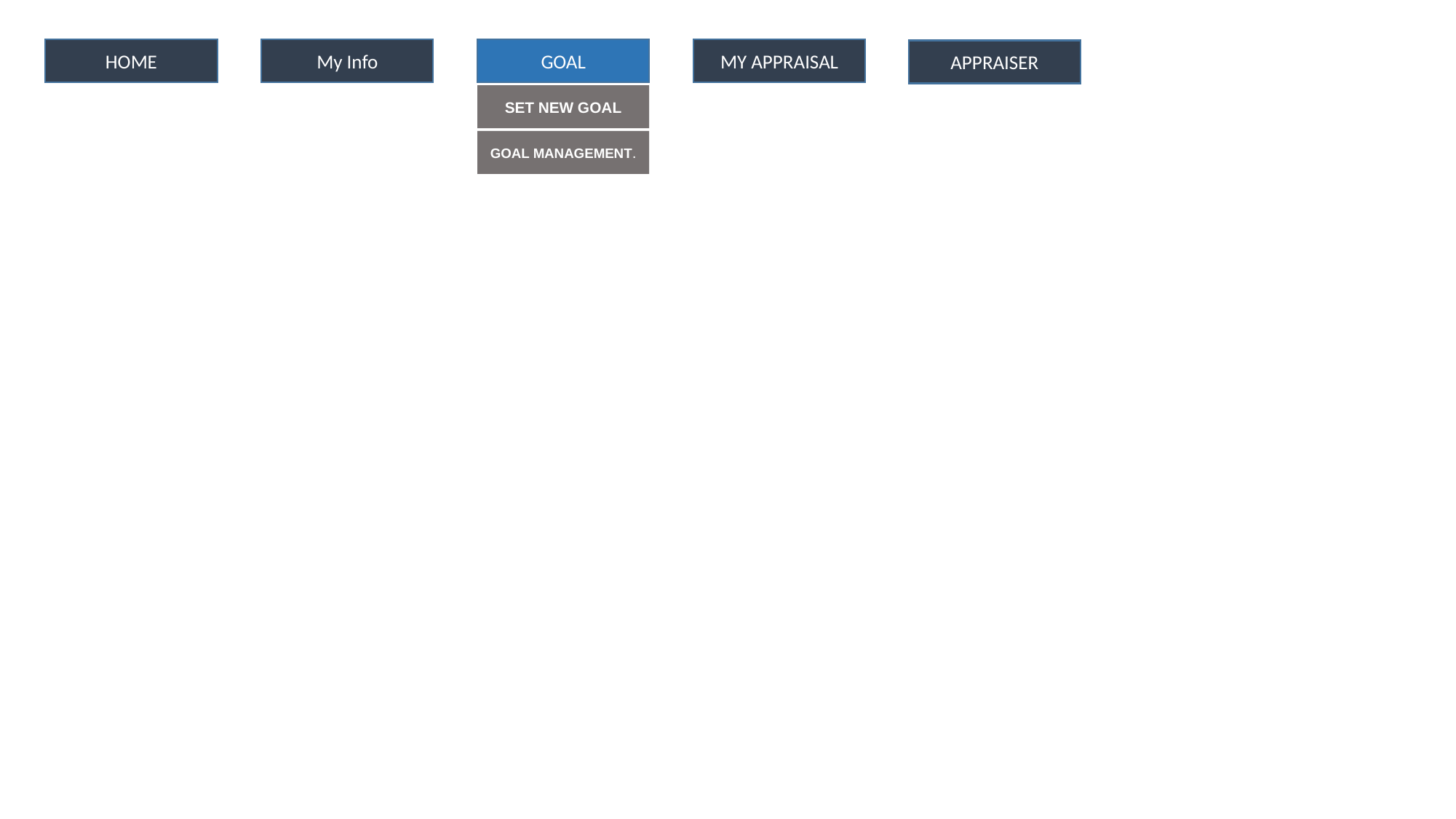

My Info
GOAL
MY APPRAISAL
HOME
APPRAISER
SET NEW GOAL
GOAL MANAGEMENT.